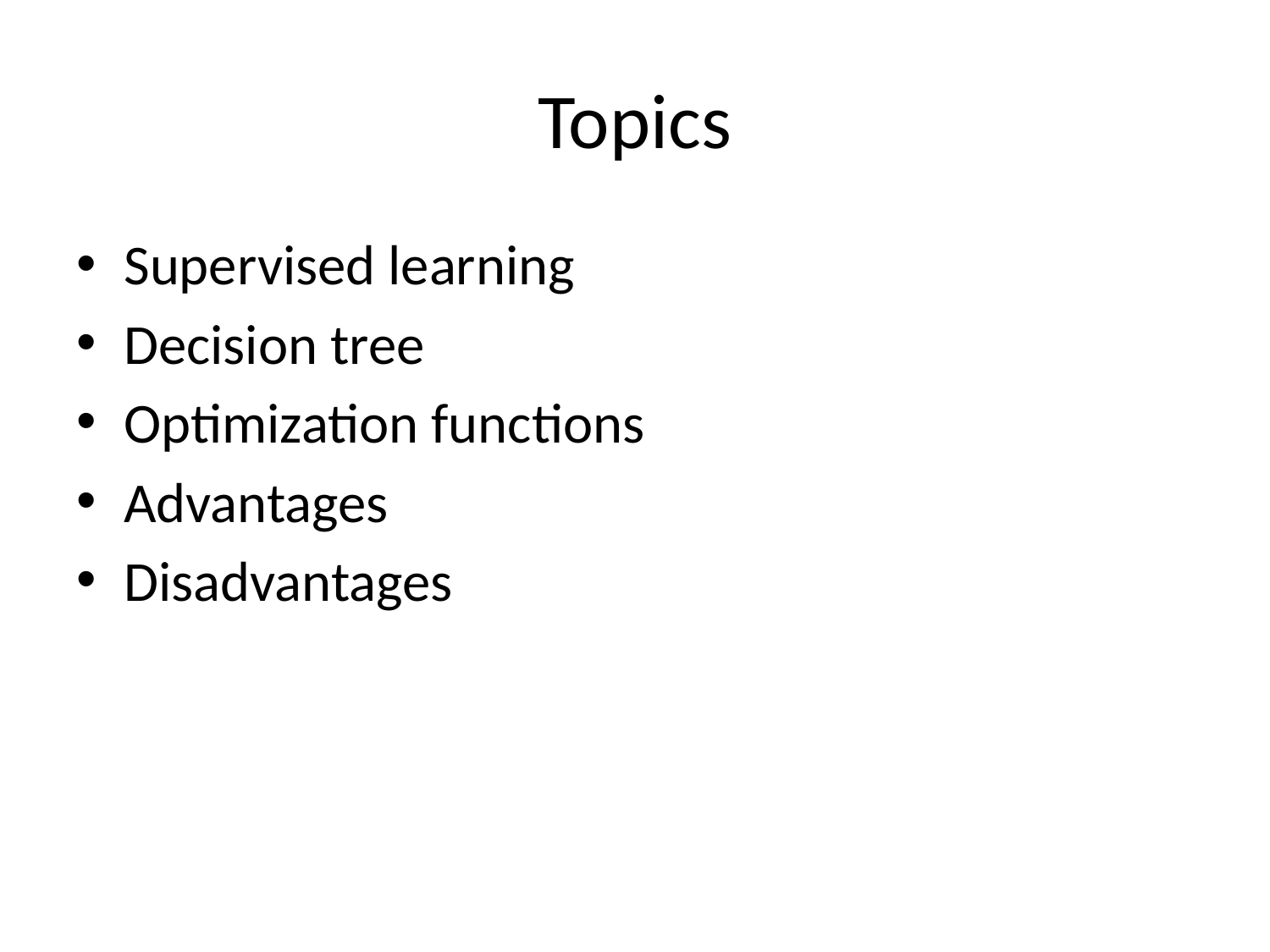

# Topics
Supervised learning
Decision tree
Optimization functions
Advantages
Disadvantages